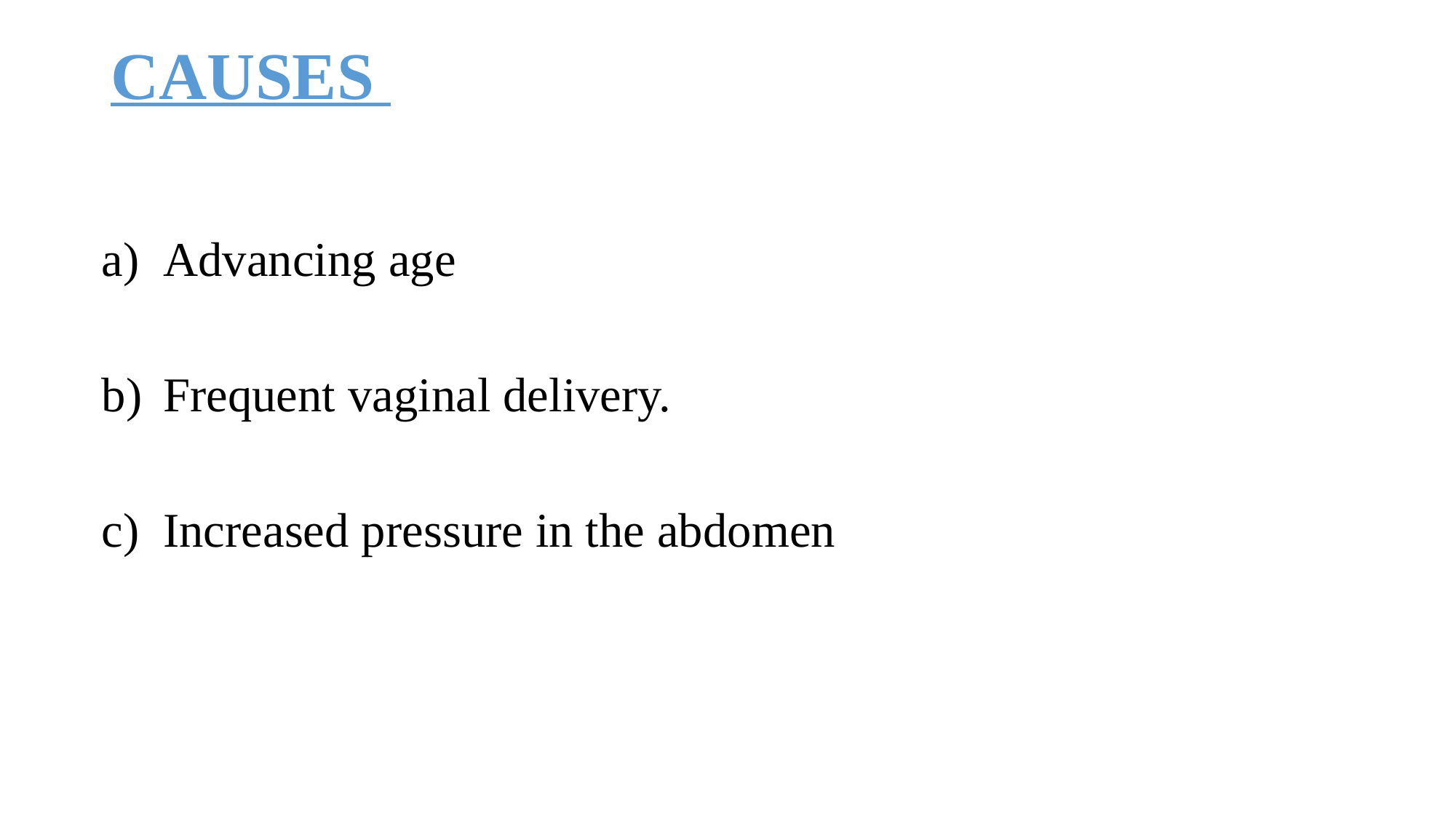

# CAUSES

Advancing age

Frequent vaginal delivery.

Increased pressure in the abdomen